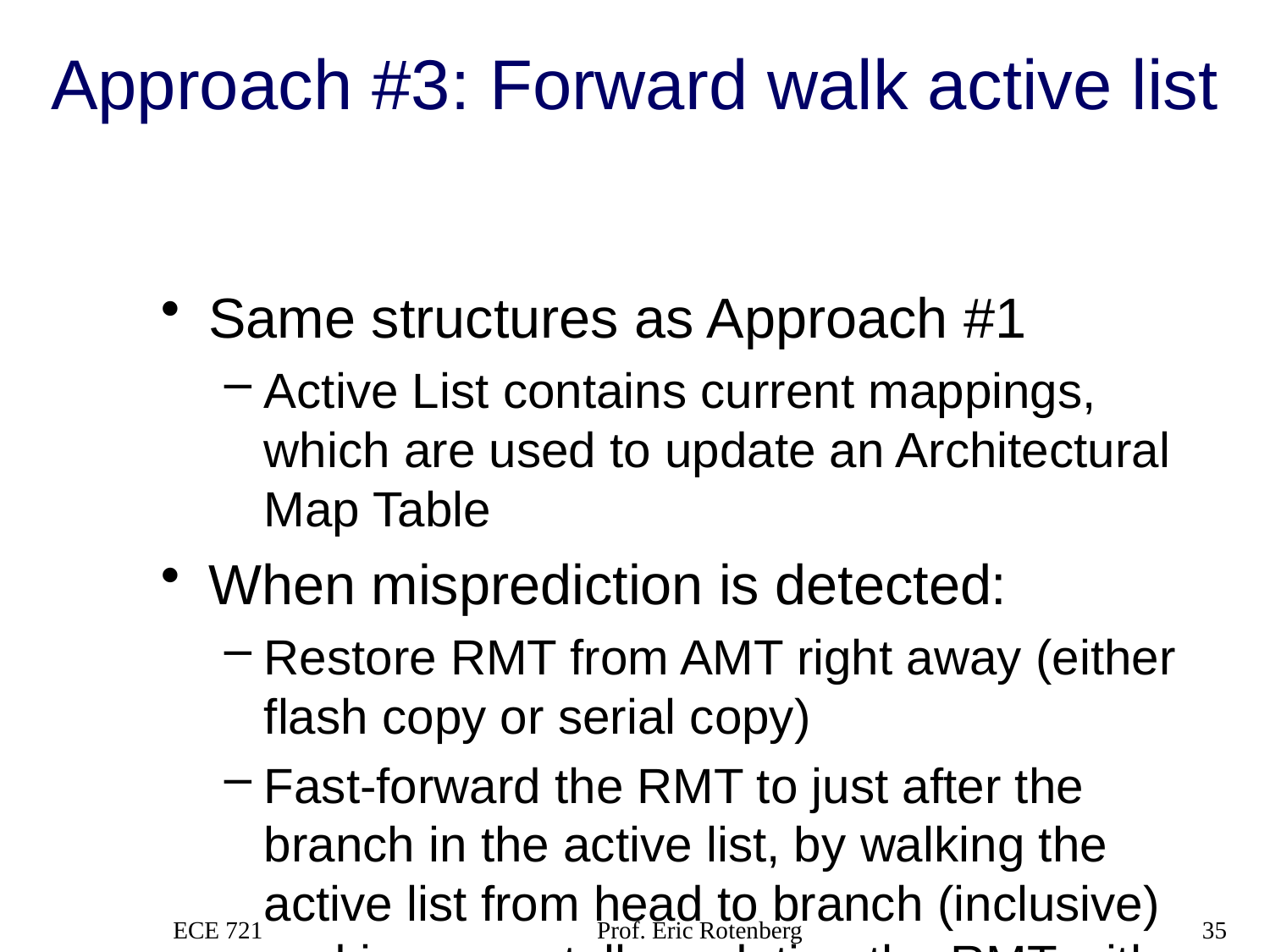

# Approach #3: Forward walk active list
Same structures as Approach #1
Active List contains current mappings, which are used to update an Architectural Map Table
When misprediction is detected:
Restore RMT from AMT right away (either flash copy or serial copy)
Fast-forward the RMT to just after the branch in the active list, by walking the active list from head to branch (inclusive) and incrementally updating the RMT with the current mappings in the active list
ECE 721
Prof. Eric Rotenberg
35